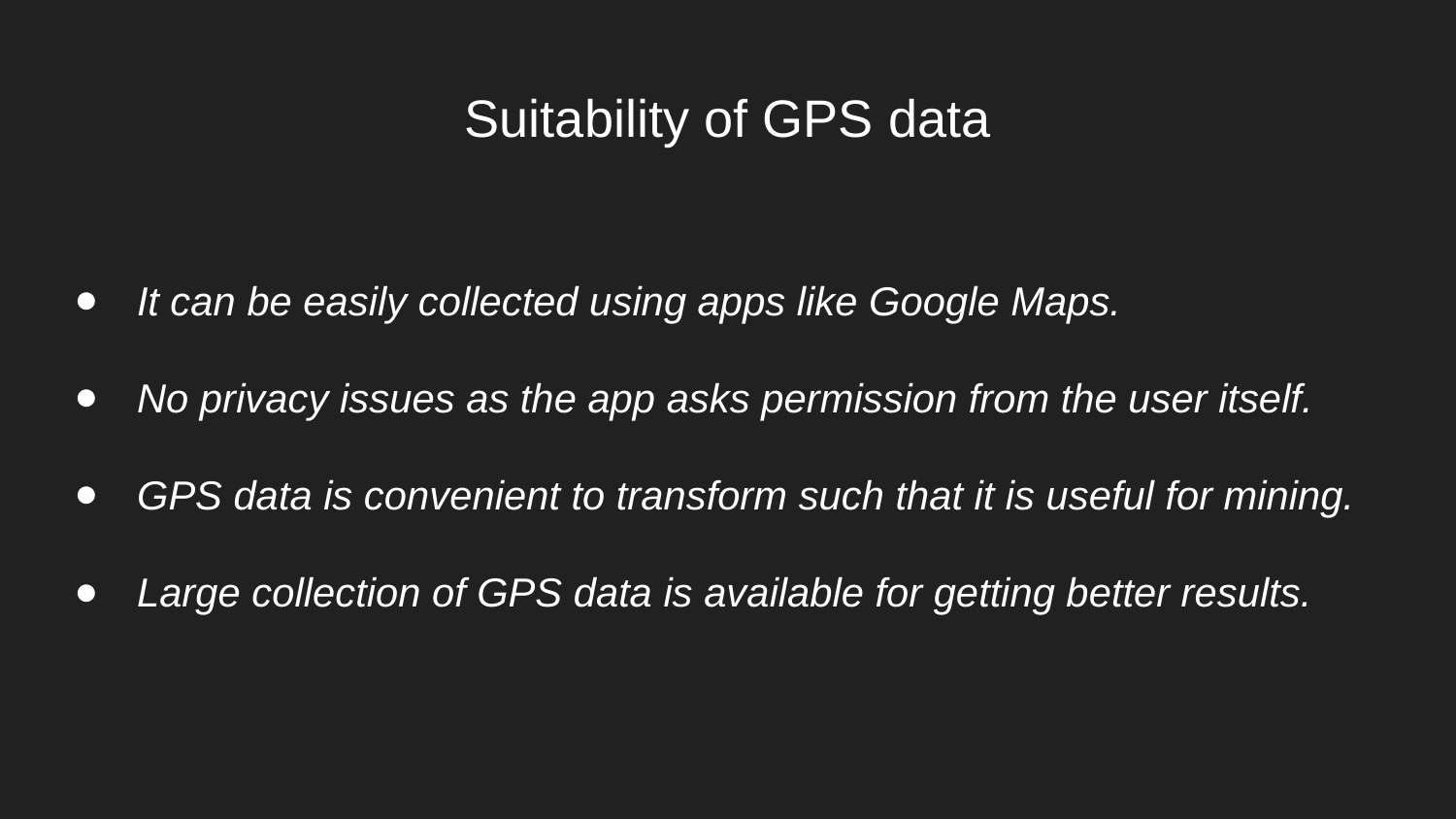

Suitability of GPS data
It can be easily collected using apps like Google Maps.

No privacy issues as the app asks permission from the user itself.

GPS data is convenient to transform such that it is useful for mining.

Large collection of GPS data is available for getting better results.